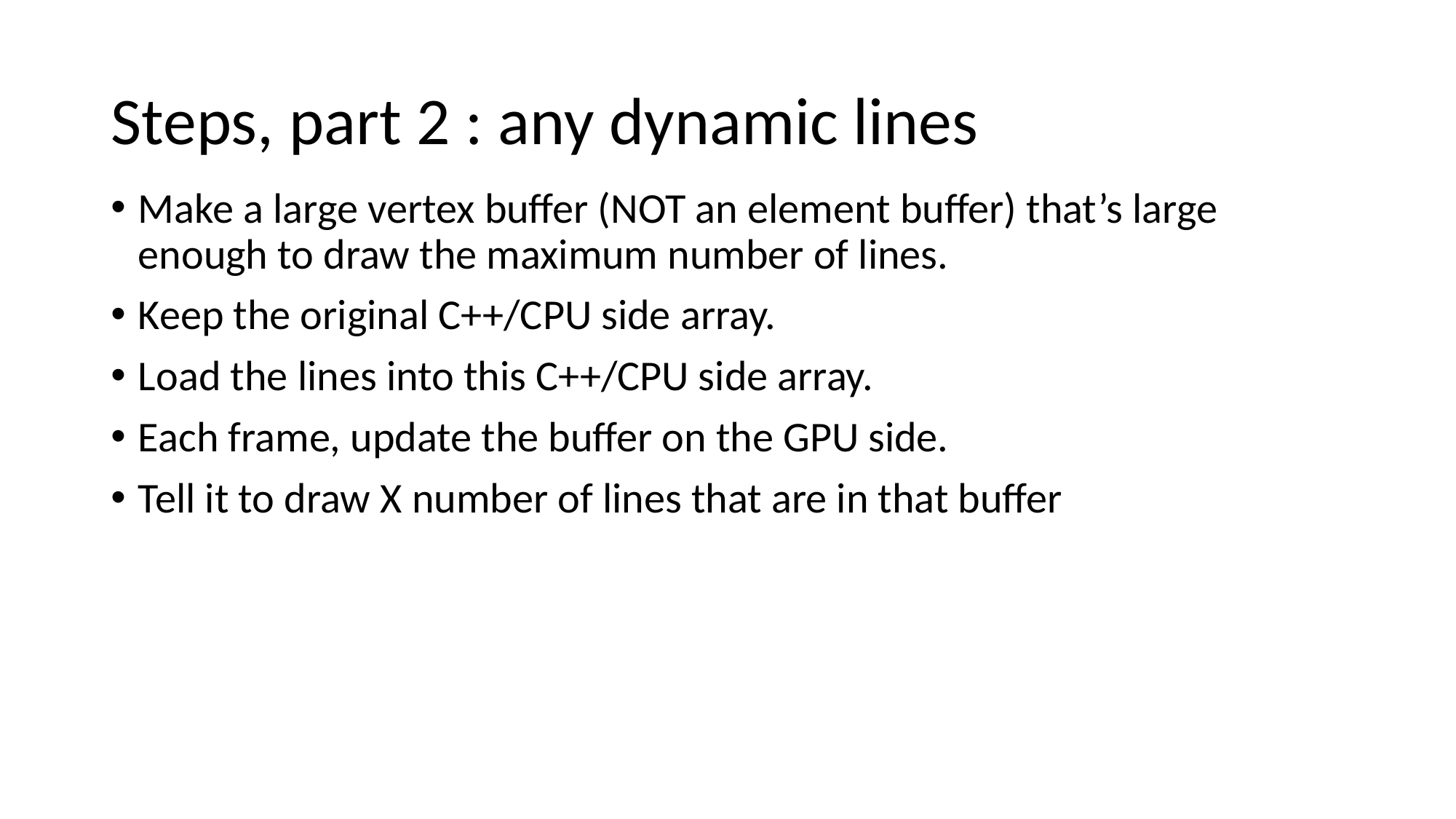

# Steps, part 2 : any dynamic lines
Make a large vertex buffer (NOT an element buffer) that’s large enough to draw the maximum number of lines.
Keep the original C++/CPU side array.
Load the lines into this C++/CPU side array.
Each frame, update the buffer on the GPU side.
Tell it to draw X number of lines that are in that buffer